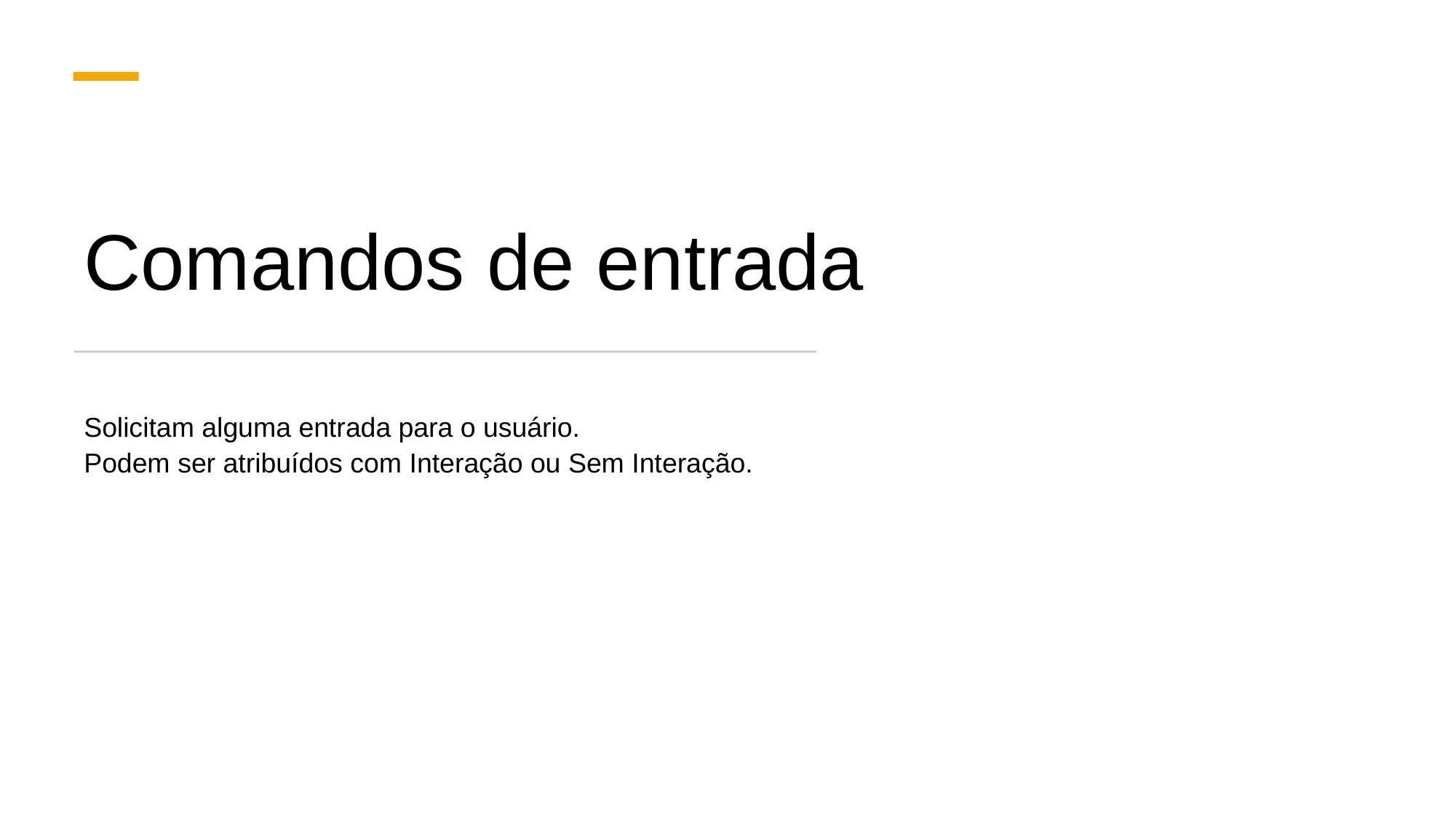

# Comandos de entrada
Solicitam alguma entrada para o usuário.
Podem ser atribuídos com Interação ou Sem Interação.